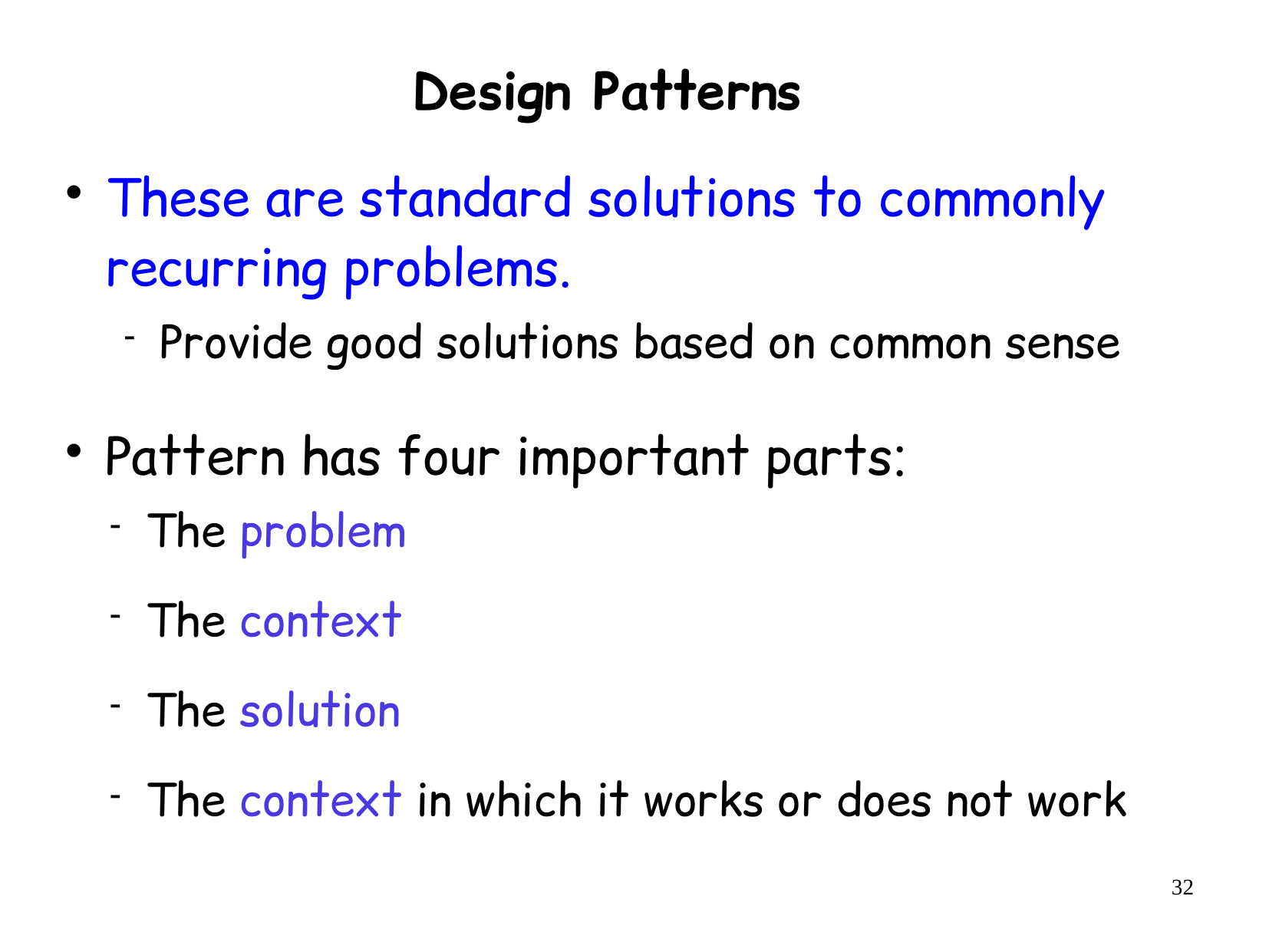

Design Patterns
These are standard solutions to commonly recurring problems.
Provide good solutions based on common sense
Pattern has four important parts:
The problem
The context
The solution
The context in which it works or does not work